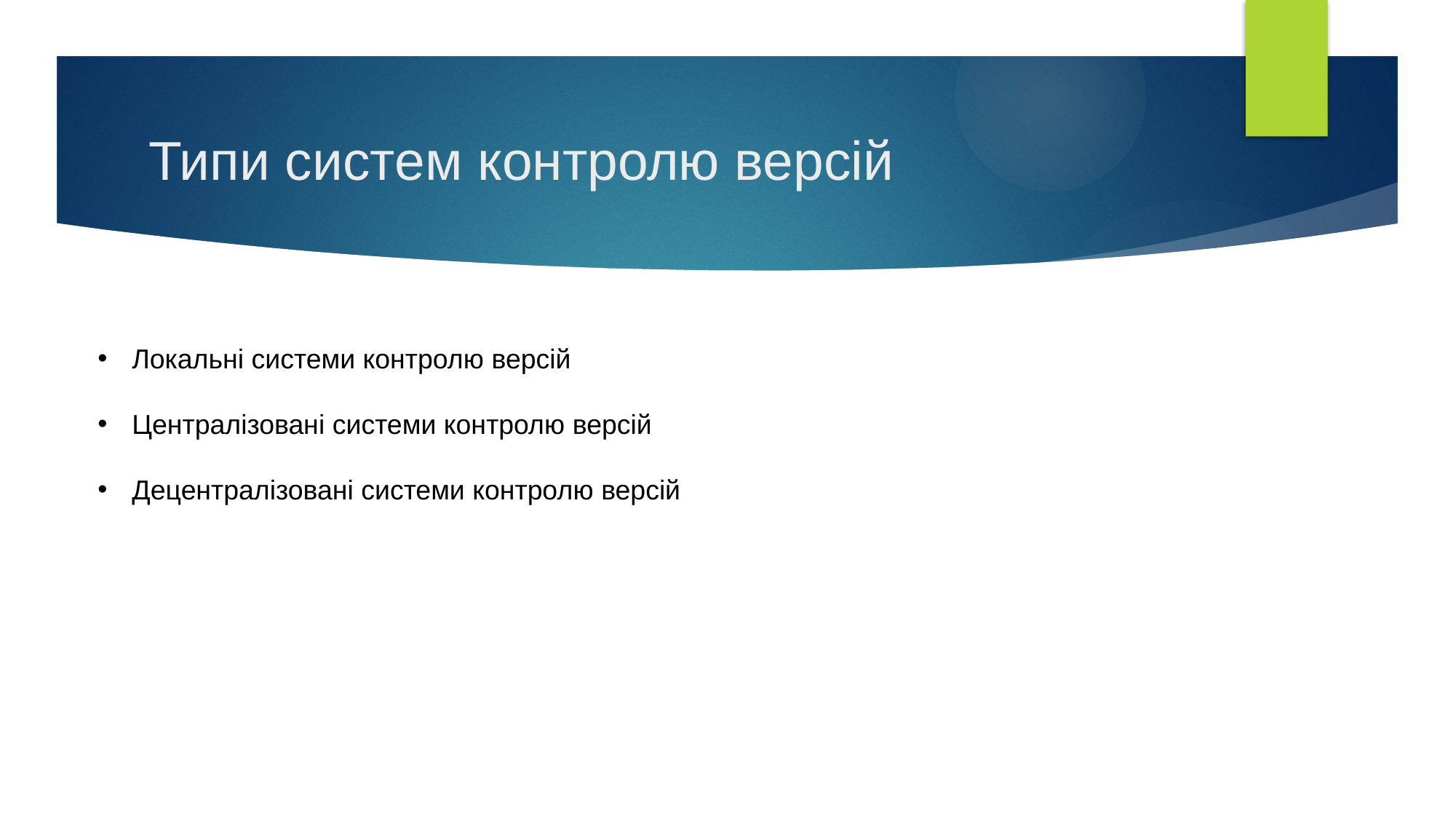

# Типи систем контролю версій
Локальні системи контролю версій

Централізовані системи контролю версій

Децентралізовані системи контролю версій